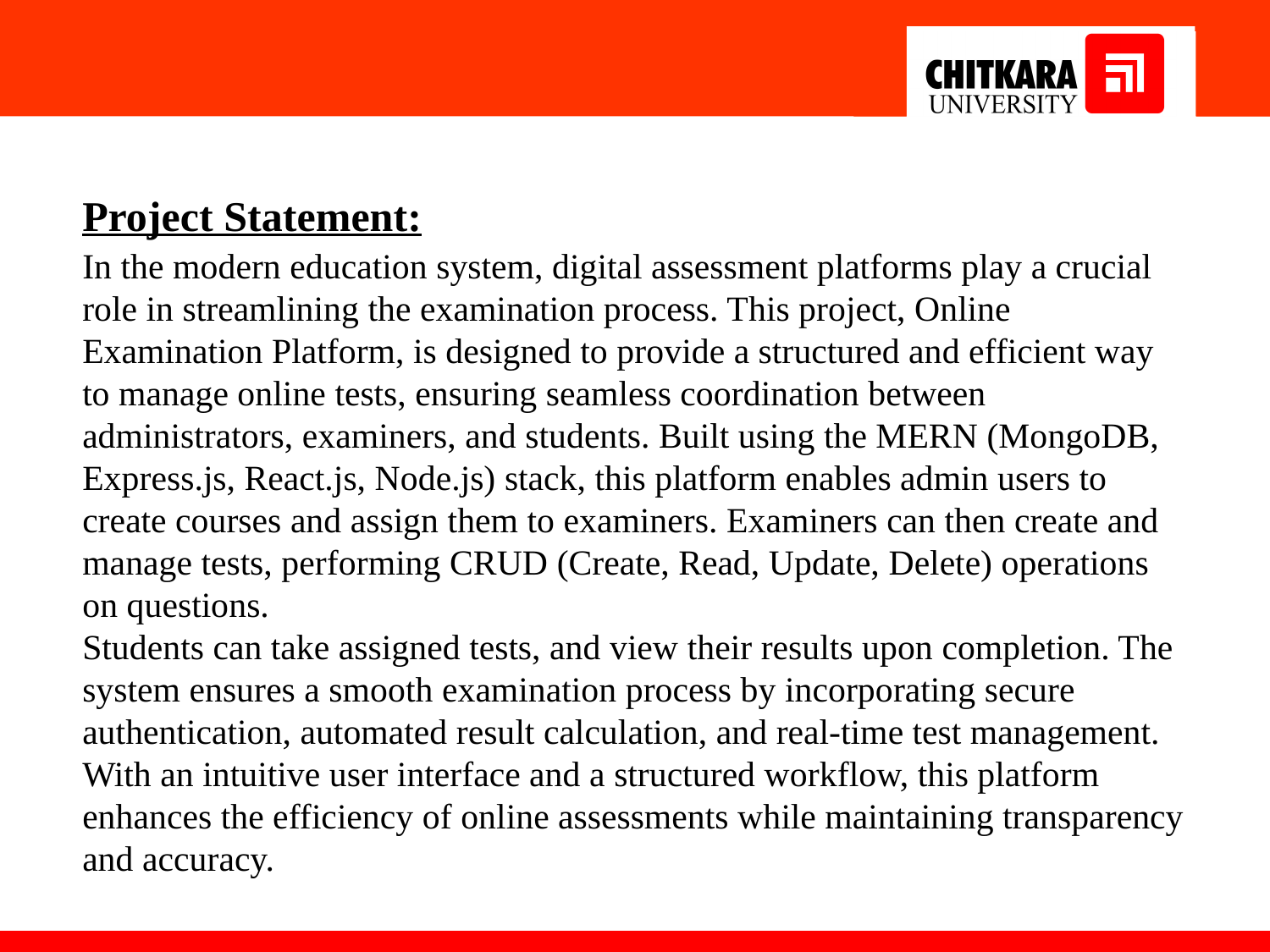

Project Statement:
In the modern education system, digital assessment platforms play a crucial role in streamlining the examination process. This project, Online Examination Platform, is designed to provide a structured and efficient way to manage online tests, ensuring seamless coordination between administrators, examiners, and students. Built using the MERN (MongoDB, Express.js, React.js, Node.js) stack, this platform enables admin users to create courses and assign them to examiners. Examiners can then create and manage tests, performing CRUD (Create, Read, Update, Delete) operations on questions.
Students can take assigned tests, and view their results upon completion. The system ensures a smooth examination process by incorporating secure authentication, automated result calculation, and real-time test management. With an intuitive user interface and a structured workflow, this platform enhances the efficiency of online assessments while maintaining transparency and accuracy.